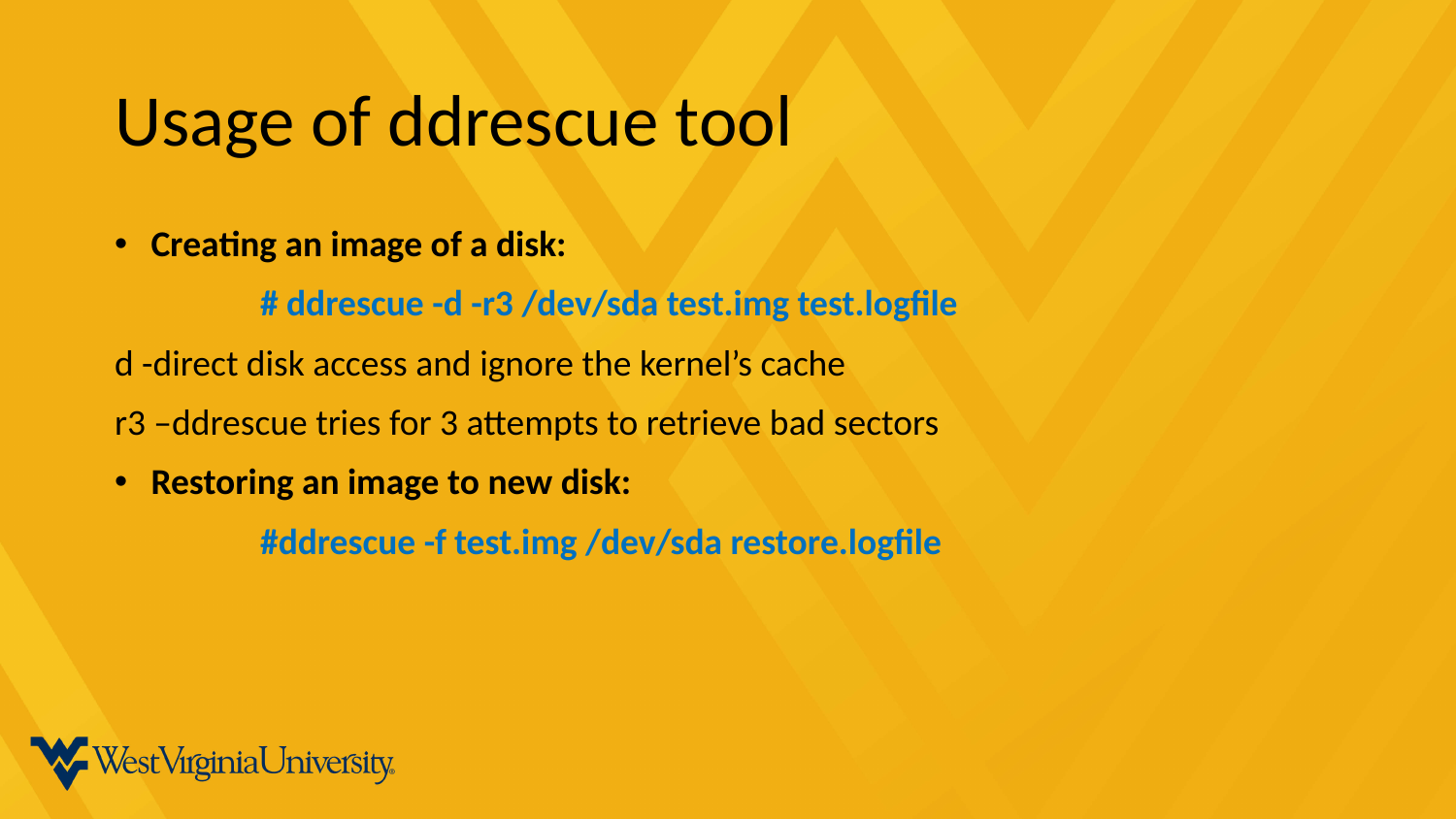

# Usage of ddrescue tool
Creating an image of a disk:
	# ddrescue -d -r3 /dev/sda test.img test.logfile
d -direct disk access and ignore the kernel’s cache
r3 –ddrescue tries for 3 attempts to retrieve bad sectors
Restoring an image to new disk:
	#ddrescue -f test.img /dev/sda restore.logfile